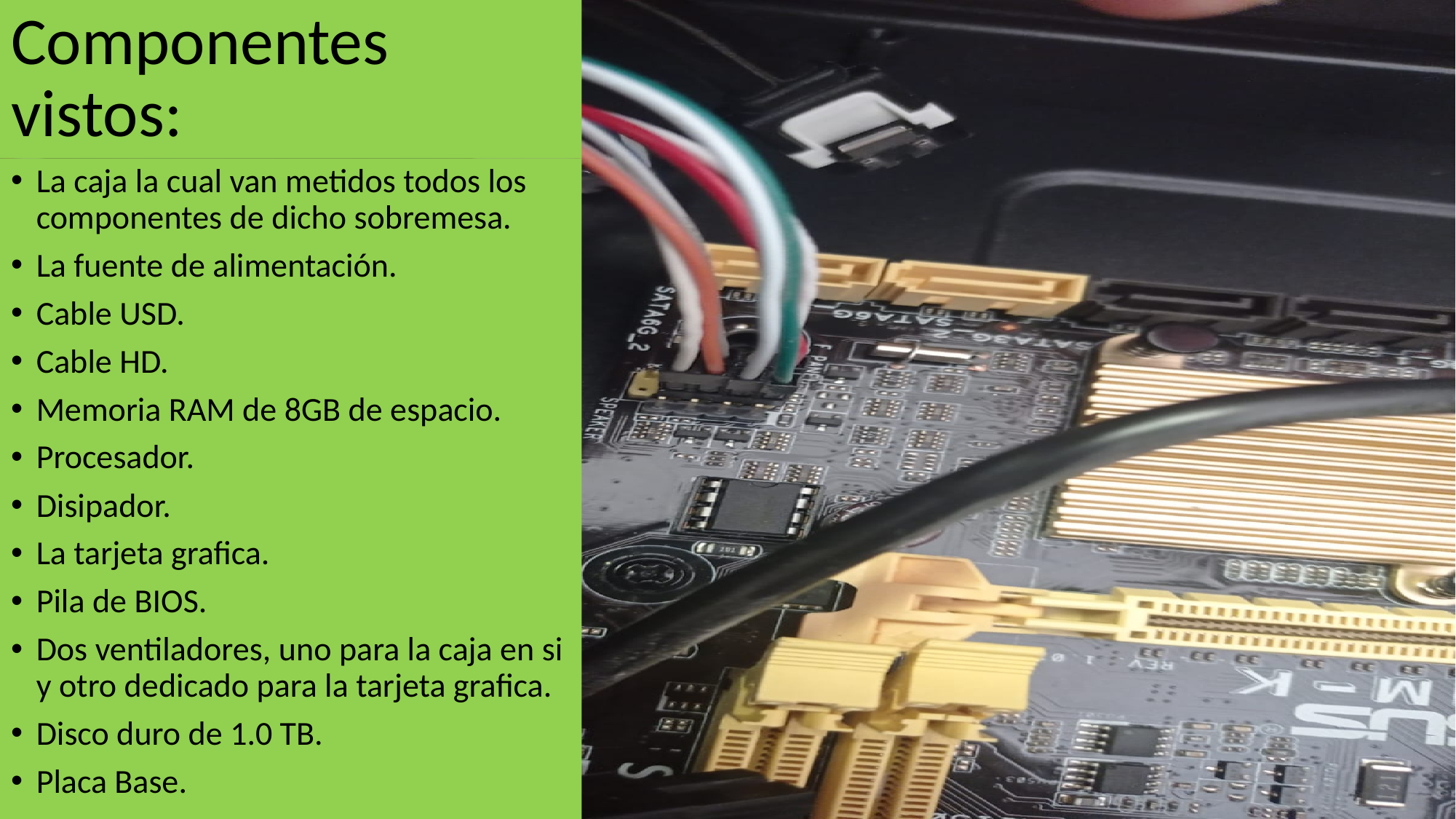

# Componentes vistos:
La caja la cual van metidos todos los componentes de dicho sobremesa.
La fuente de alimentación.
Cable USD.
Cable HD.
Memoria RAM de 8GB de espacio.
Procesador.
Disipador.
La tarjeta grafica.
Pila de BIOS.
Dos ventiladores, uno para la caja en si y otro dedicado para la tarjeta grafica.
Disco duro de 1.0 TB.
Placa Base.